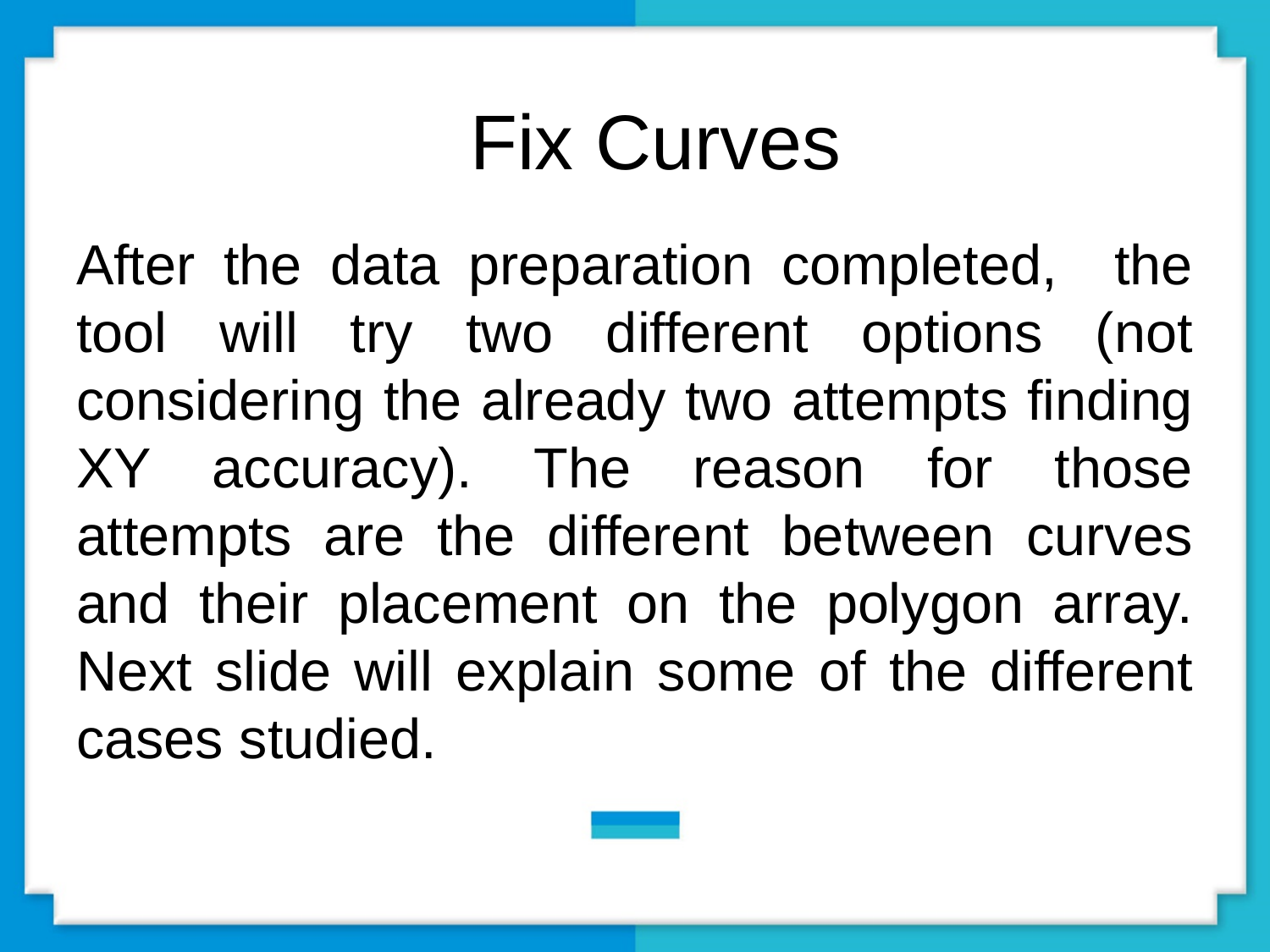

Fix Curves
After the data preparation completed,  the tool will try two different options (not considering the already two attempts finding XY accuracy). The reason for those attempts are the different between curves and their placement on the polygon array. Next slide will explain some of the different cases studied.